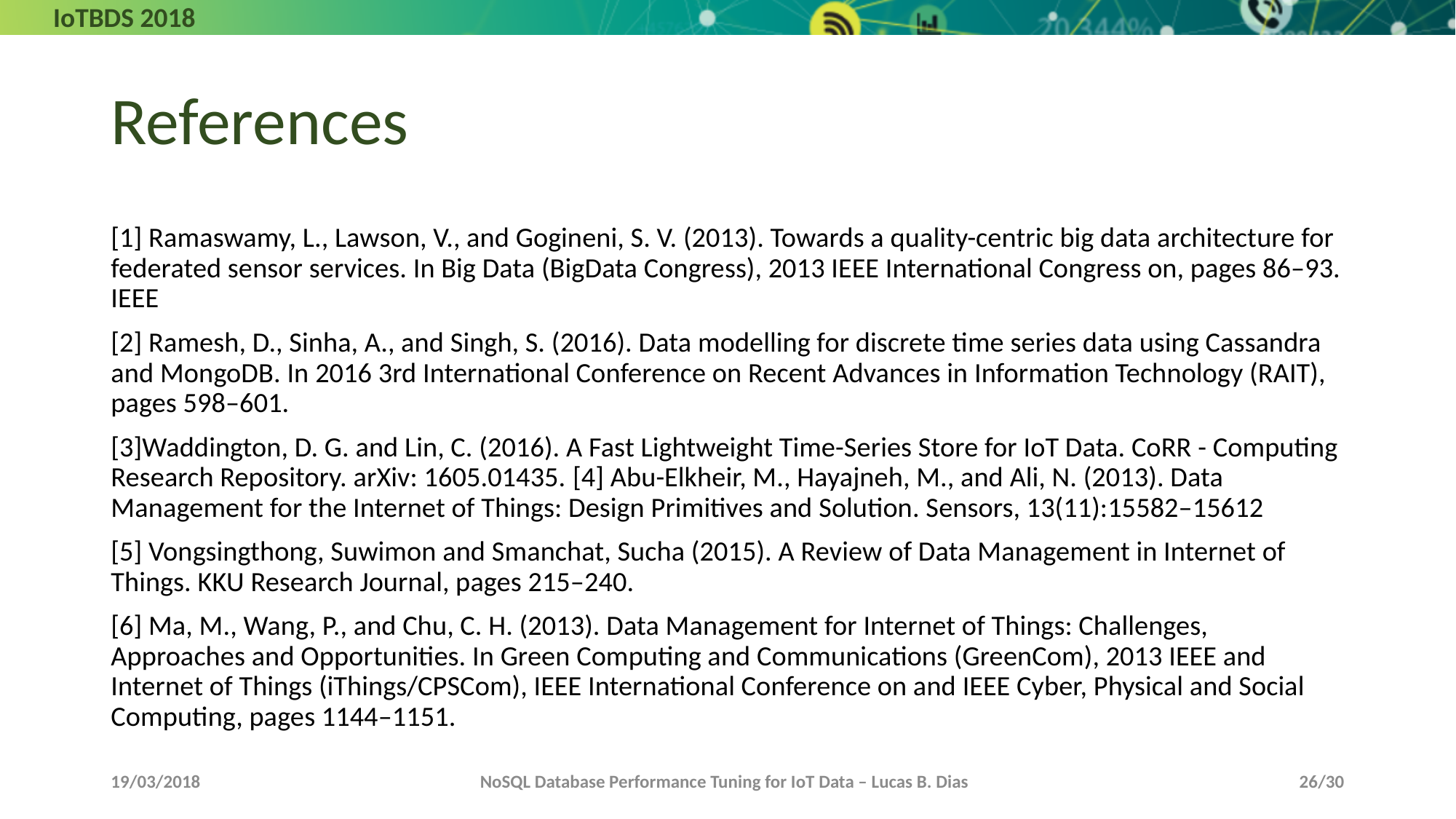

# References
[1] Ramaswamy, L., Lawson, V., and Gogineni, S. V. (2013). Towards a quality-centric big data architecture for federated sensor services. In Big Data (BigData Congress), 2013 IEEE International Congress on, pages 86–93. IEEE
[2] Ramesh, D., Sinha, A., and Singh, S. (2016). Data modelling for discrete time series data using Cassandra and MongoDB. In 2016 3rd International Conference on Recent Advances in Information Technology (RAIT), pages 598–601.
[3]Waddington, D. G. and Lin, C. (2016). A Fast Lightweight Time-Series Store for IoT Data. CoRR - Computing Research Repository. arXiv: 1605.01435. [4] Abu-Elkheir, M., Hayajneh, M., and Ali, N. (2013). Data Management for the Internet of Things: Design Primitives and Solution. Sensors, 13(11):15582–15612
[5] Vongsingthong, Suwimon and Smanchat, Sucha (2015). A Review of Data Management in Internet of Things. KKU Research Journal, pages 215–240.
[6] Ma, M., Wang, P., and Chu, C. H. (2013). Data Management for Internet of Things: Challenges, Approaches and Opportunities. In Green Computing and Communications (GreenCom), 2013 IEEE and Internet of Things (iThings/CPSCom), IEEE International Conference on and IEEE Cyber, Physical and Social Computing, pages 1144–1151.

19/03/2018
NoSQL Database Performance Tuning for IoT Data – Lucas B. Dias
26/30